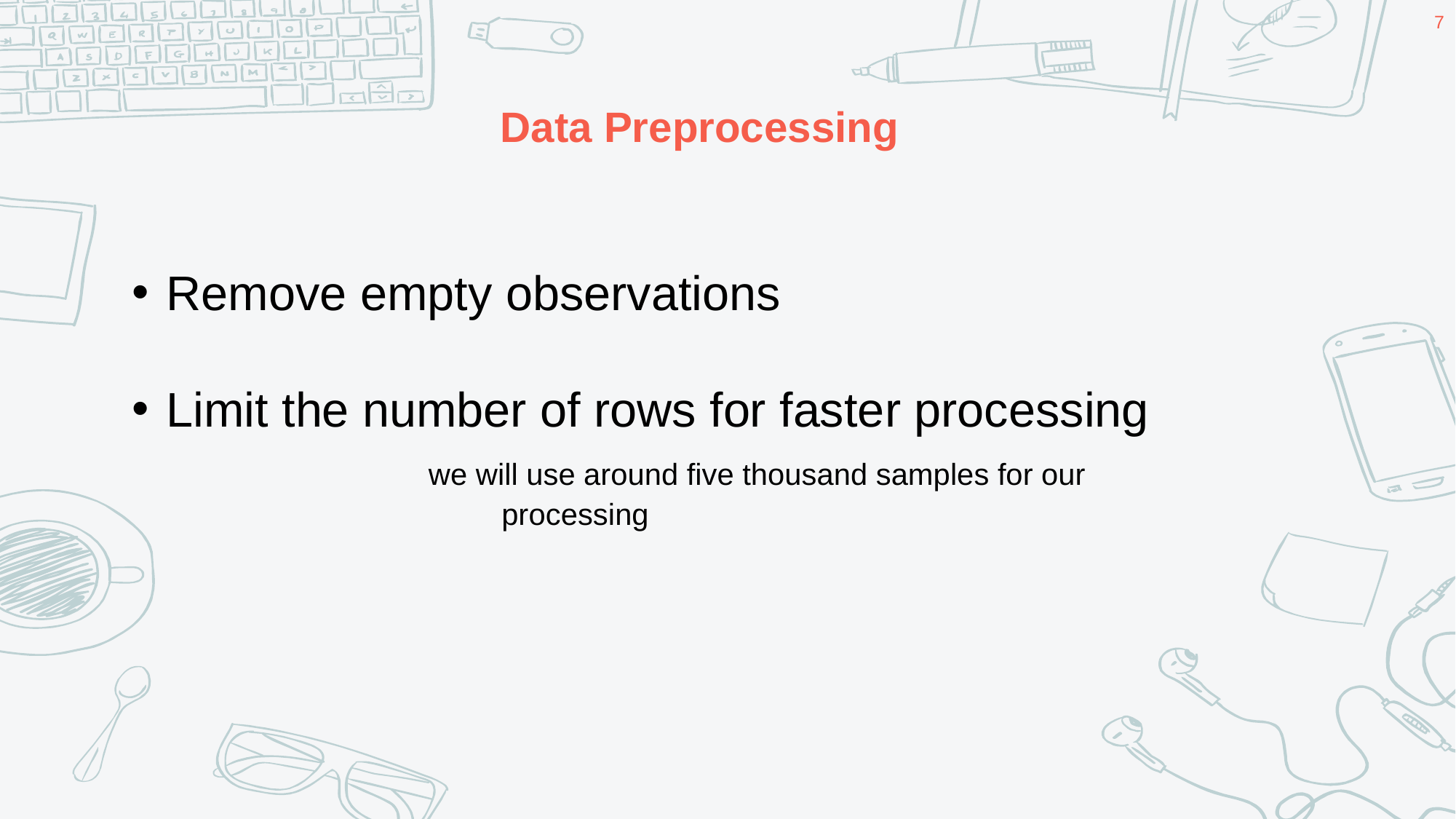

7
# Data Preprocessing
Remove empty observations

Limit the number of rows for faster processing
                      we will use around five thousand samples for our
			     processing